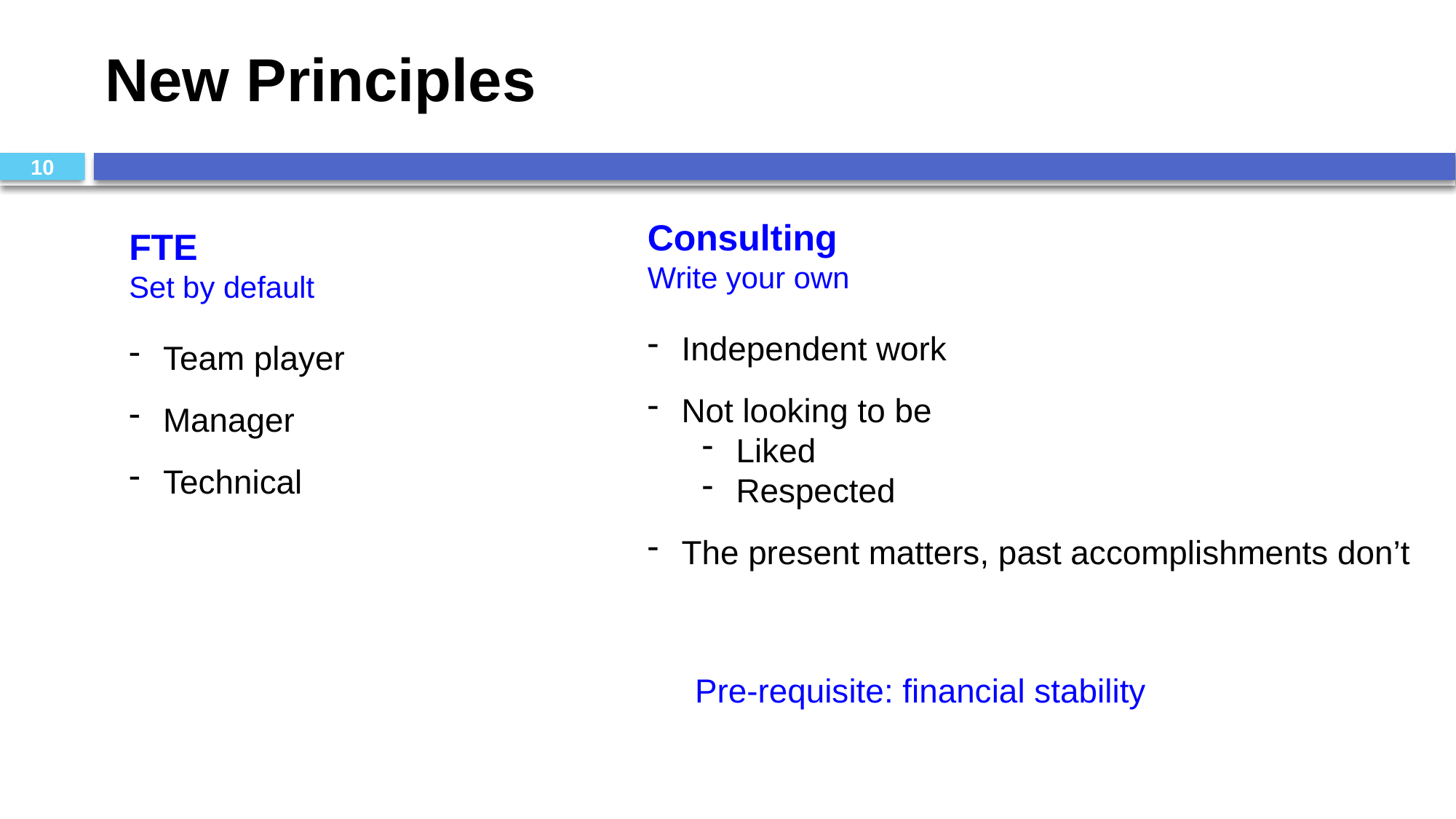

# New Principles
10
Consulting
Write your own

Independent work

Not looking to be
Liked
Respected

The present matters, past accomplishments don’t

FTE
Set by default

Team player

Manager

Technical

Pre-requisite: financial stability